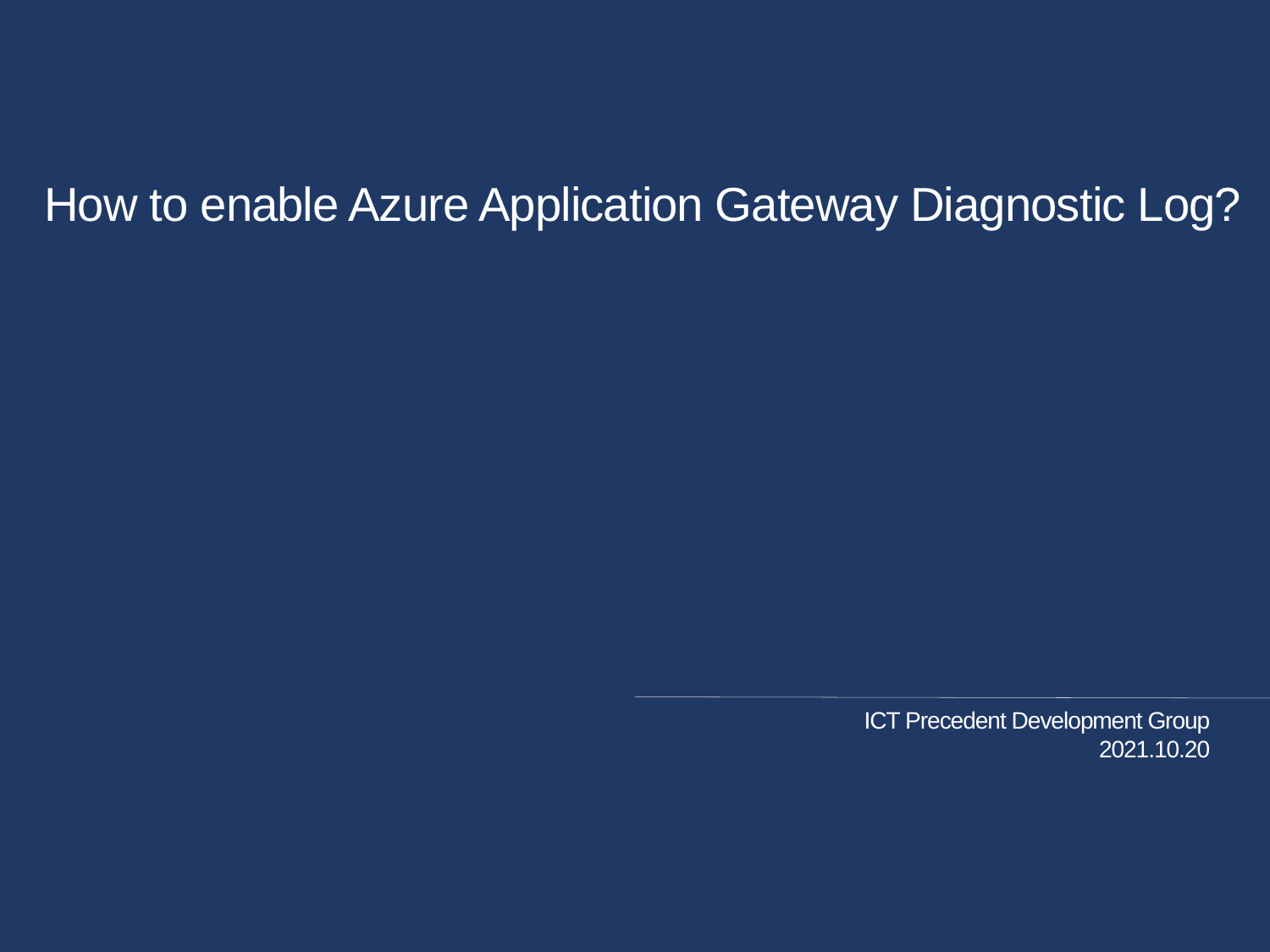

# How to enable Azure Application Gateway Diagnostic Log?
ICT Precedent Development Group
2021.10.20